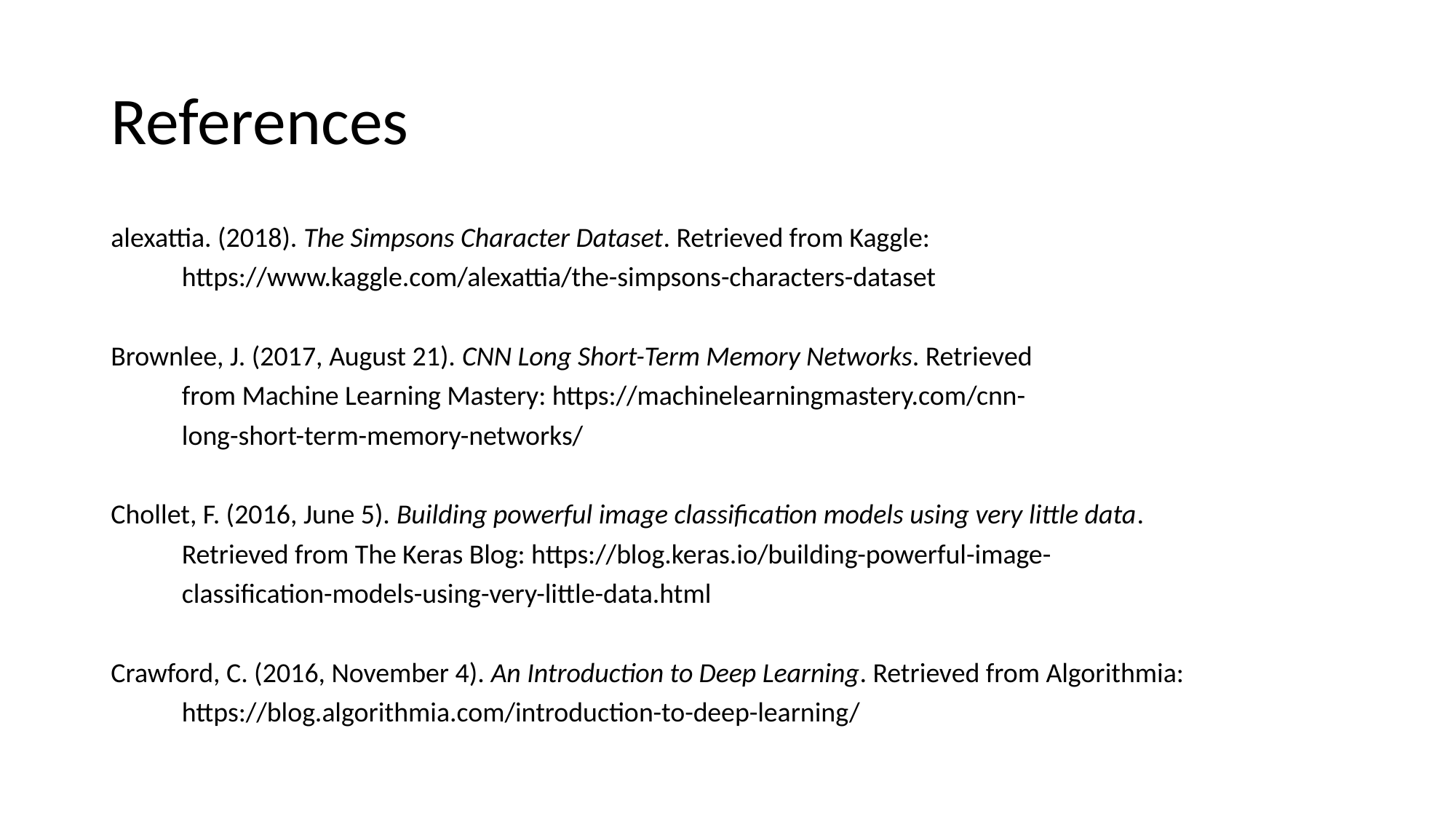

# References
alexattia. (2018). The Simpsons Character Dataset. Retrieved from Kaggle:
	https://www.kaggle.com/alexattia/the-simpsons-characters-dataset

Brownlee, J. (2017, August 21). CNN Long Short-Term Memory Networks. Retrieved
	from Machine Learning Mastery: https://machinelearningmastery.com/cnn-
	long-short-term-memory-networks/

Chollet, F. (2016, June 5). Building powerful image classification models using very little data.
	Retrieved from The Keras Blog: https://blog.keras.io/building-powerful-image-
	classification-models-using-very-little-data.html

Crawford, C. (2016, November 4). An Introduction to Deep Learning. Retrieved from Algorithmia:
	https://blog.algorithmia.com/introduction-to-deep-learning/